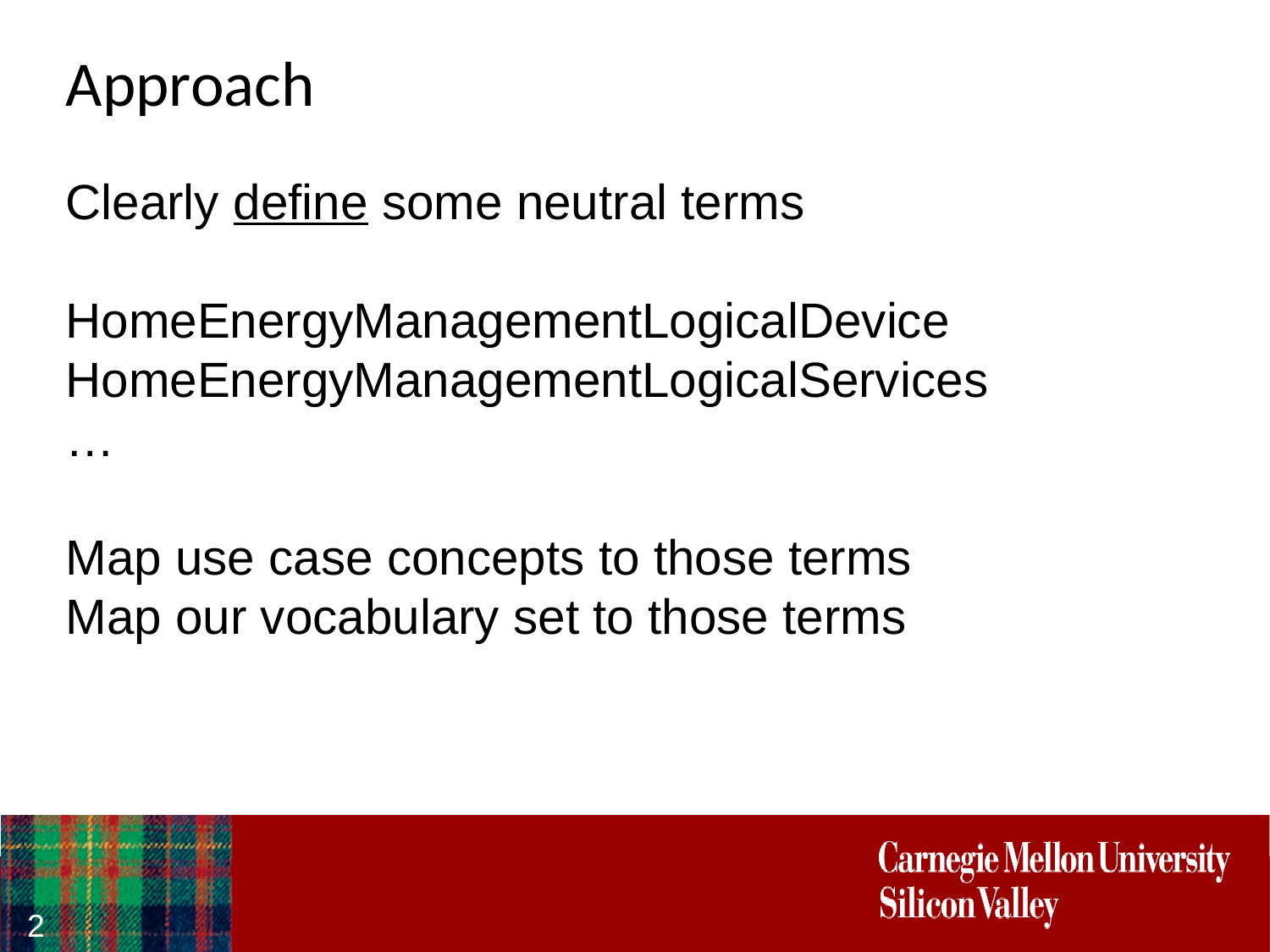

# Approach
Clearly define some neutral terms

HomeEnergyManagementLogicalDevice
HomeEnergyManagementLogicalServices
…

Map use case concepts to those terms
Map our vocabulary set to those terms
2